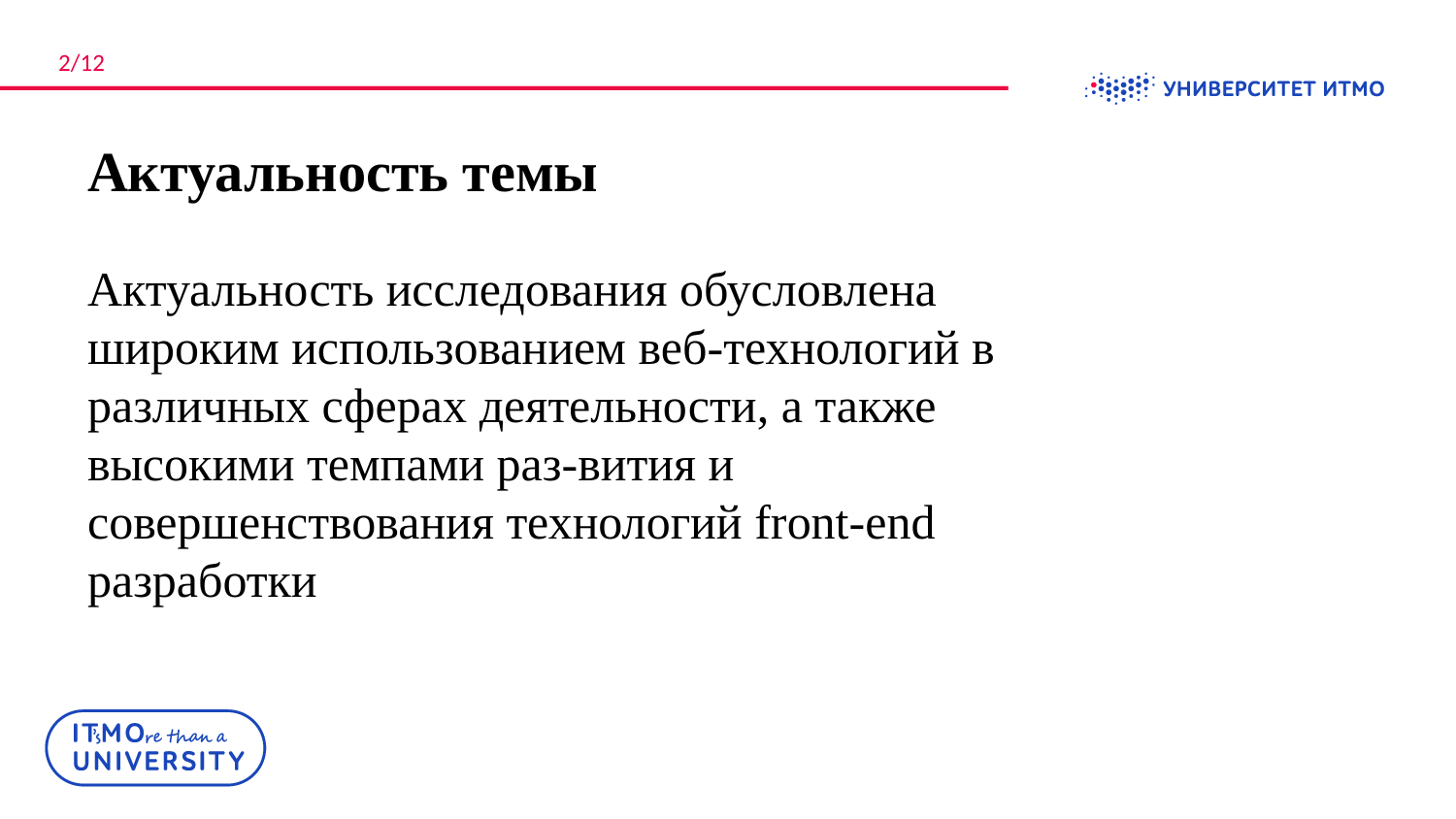

2/12
# Актуальность темы
Актуальность исследования обусловлена широким использованием веб-технологий в различных сферах деятельности, а также высокими темпами раз-вития и совершенствования технологий front-end разработки